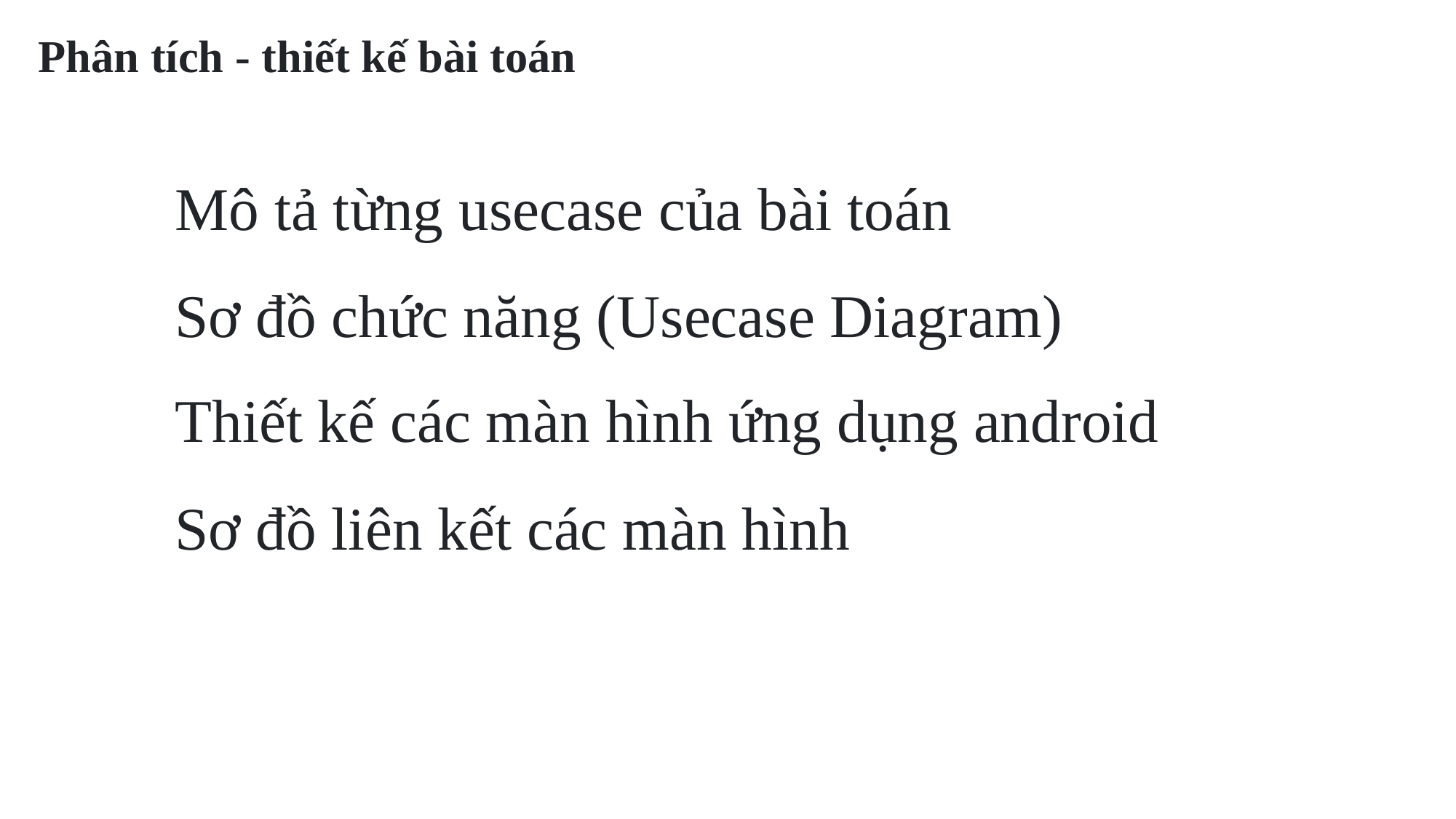

Phân tích - thiết kế bài toán
Mô tả từng usecase của bài toán
Sơ đồ chức năng (Usecase Diagram)
Thiết kế các màn hình ứng dụng android
Sơ đồ liên kết các màn hình